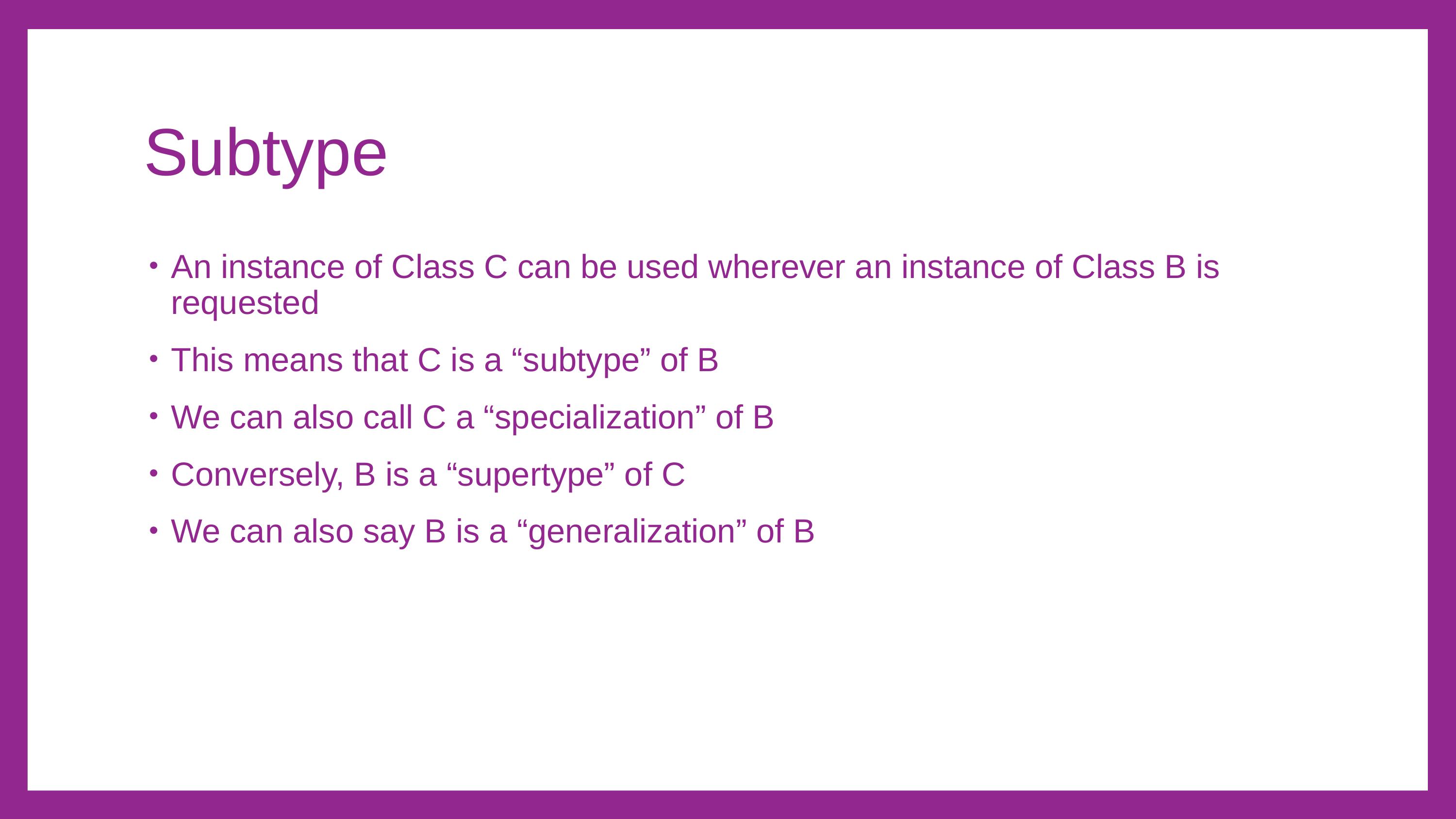

# Subtype
An instance of Class C can be used wherever an instance of Class B is requested
This means that C is a “subtype” of B
We can also call C a “specialization” of B
Conversely, B is a “supertype” of C
We can also say B is a “generalization” of B